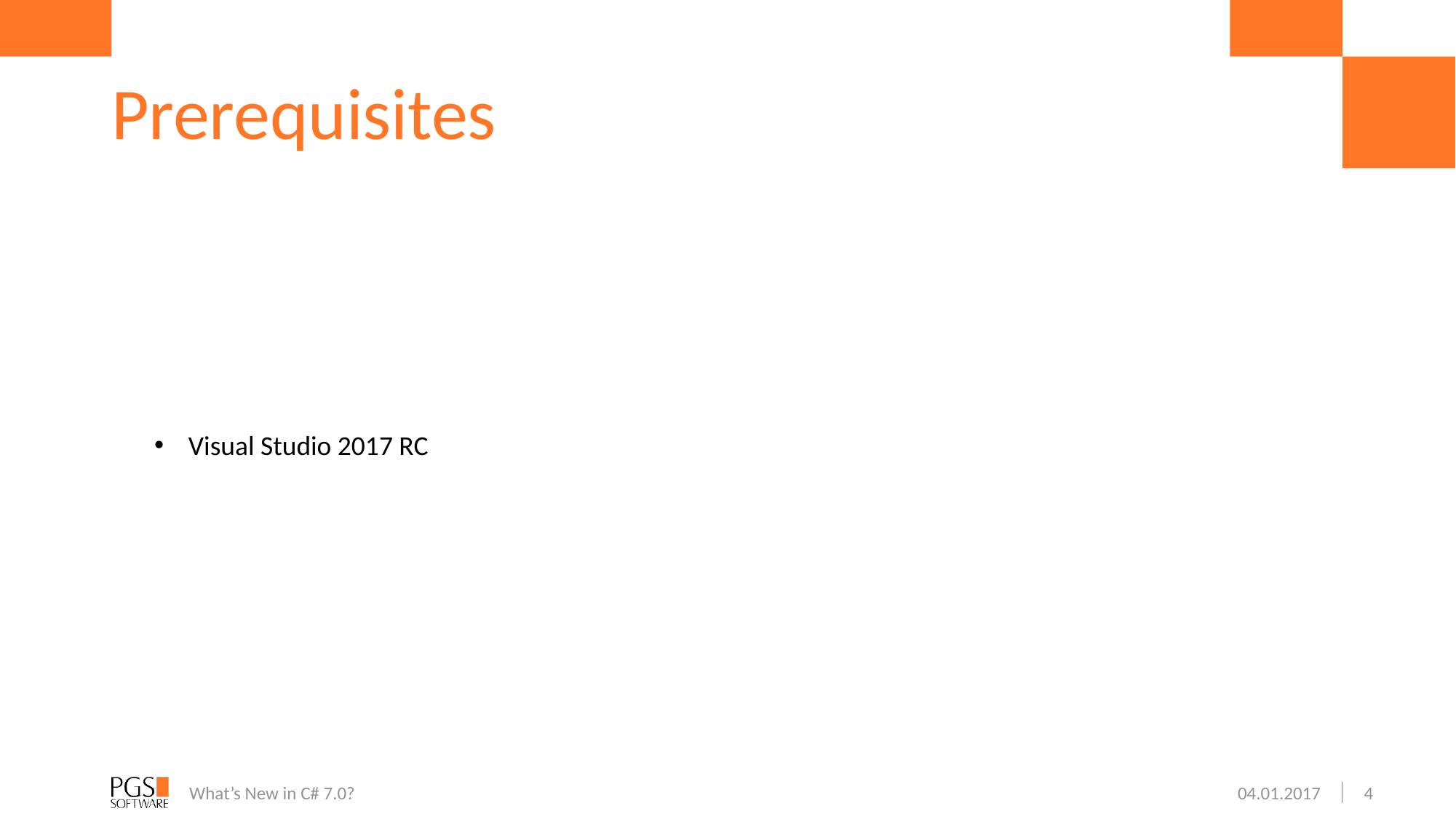

# Prerequisites
Visual Studio 2017 RC
What’s New in C# 7.0?
04.01.2017
4